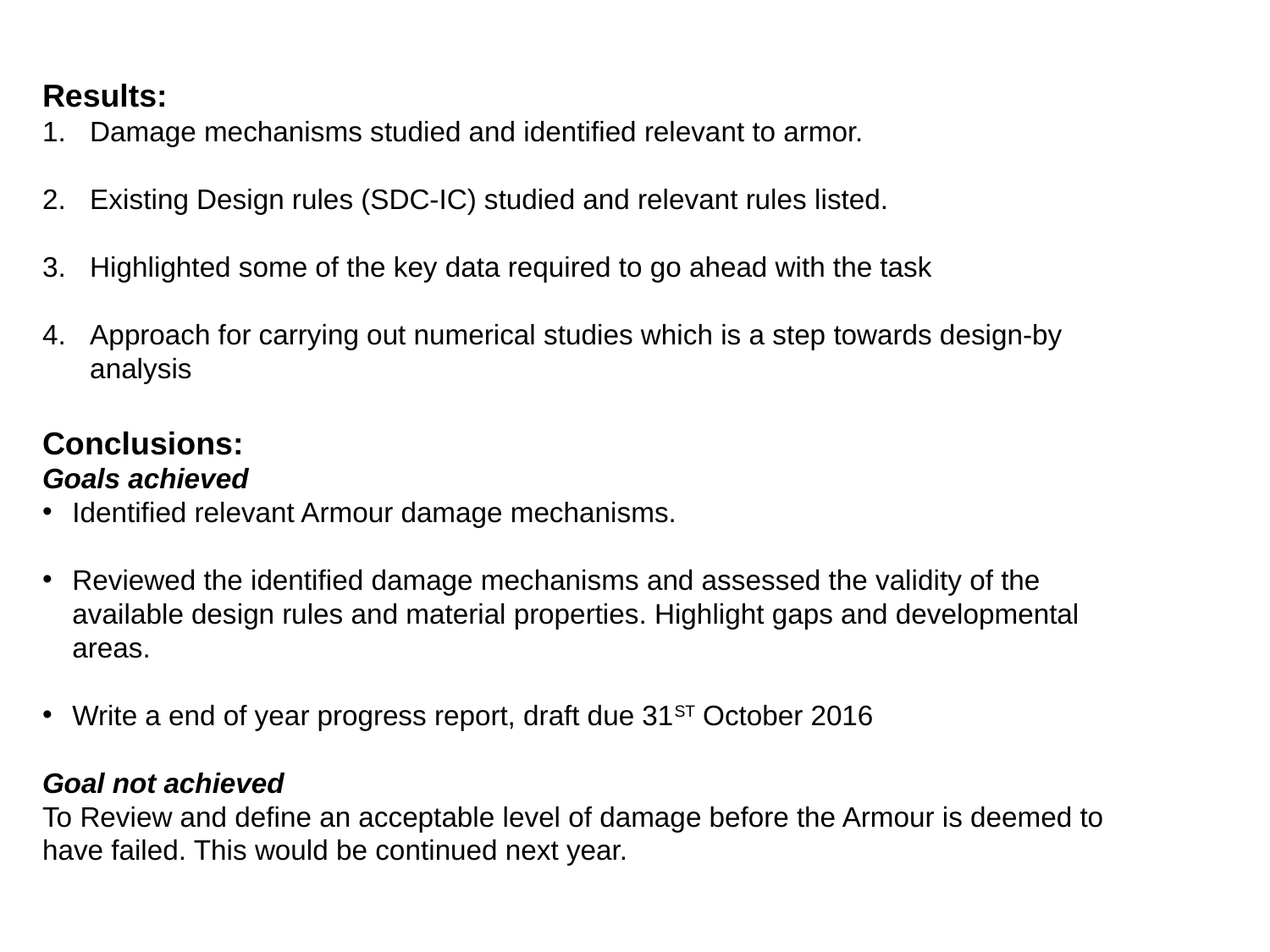

Results:
Damage mechanisms studied and identified relevant to armor.

Existing Design rules (SDC-IC) studied and relevant rules listed.

Highlighted some of the key data required to go ahead with the task

Approach for carrying out numerical studies which is a step towards design-by analysis
Conclusions:
Goals achieved
Identified relevant Armour damage mechanisms.

Reviewed the identified damage mechanisms and assessed the validity of the available design rules and material properties. Highlight gaps and developmental areas.

Write a end of year progress report, draft due 31ST October 2016

Goal not achieved
To Review and define an acceptable level of damage before the Armour is deemed to have failed. This would be continued next year.